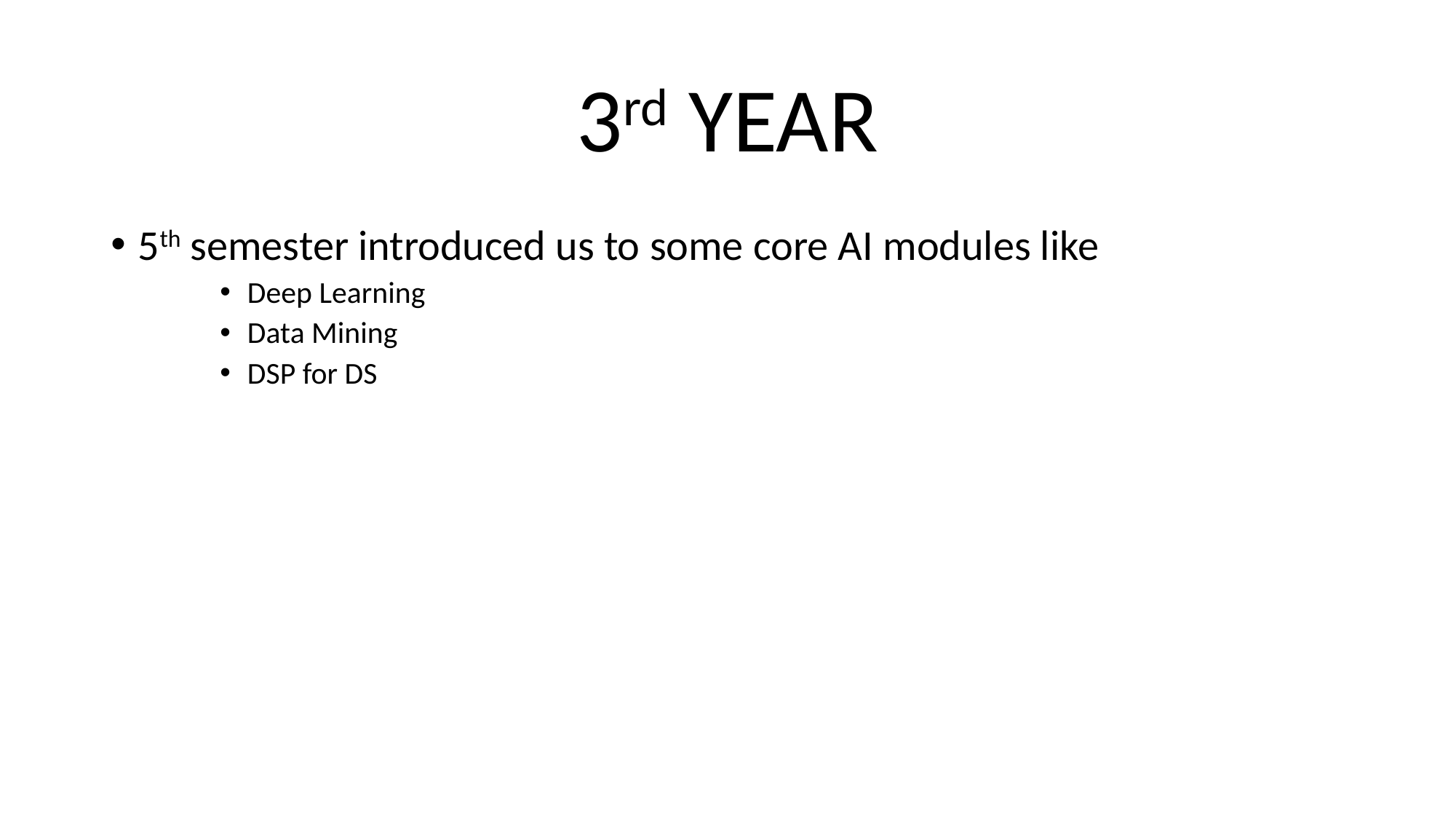

# 3rd YEAR
5th semester introduced us to some core AI modules like
Deep Learning
Data Mining
DSP for DS